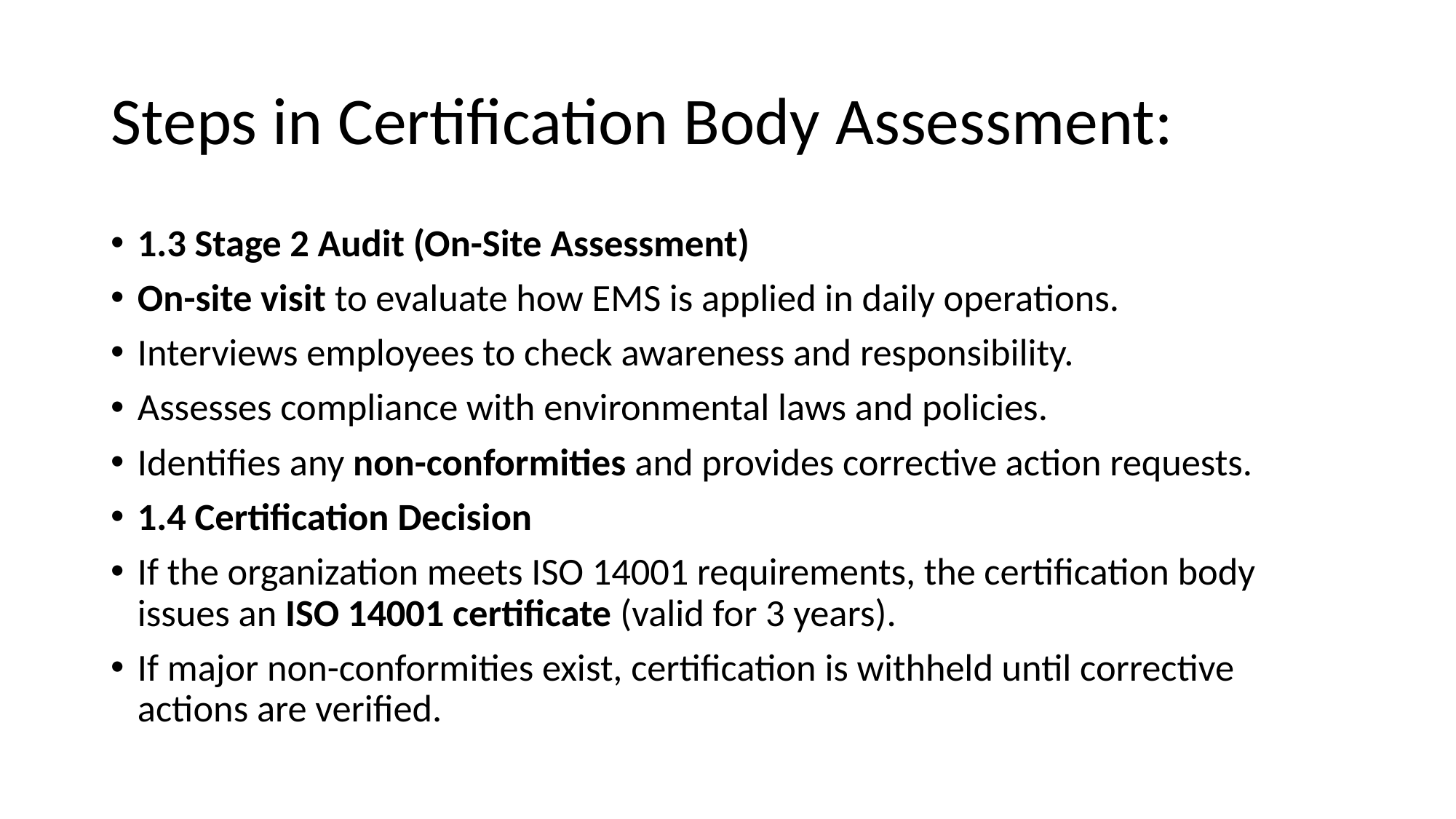

# Steps in Certification Body Assessment:
1.3 Stage 2 Audit (On-Site Assessment)
On-site visit to evaluate how EMS is applied in daily operations.
Interviews employees to check awareness and responsibility.
Assesses compliance with environmental laws and policies.
Identifies any non-conformities and provides corrective action requests.
1.4 Certification Decision
If the organization meets ISO 14001 requirements, the certification body issues an ISO 14001 certificate (valid for 3 years).
If major non-conformities exist, certification is withheld until corrective actions are verified.